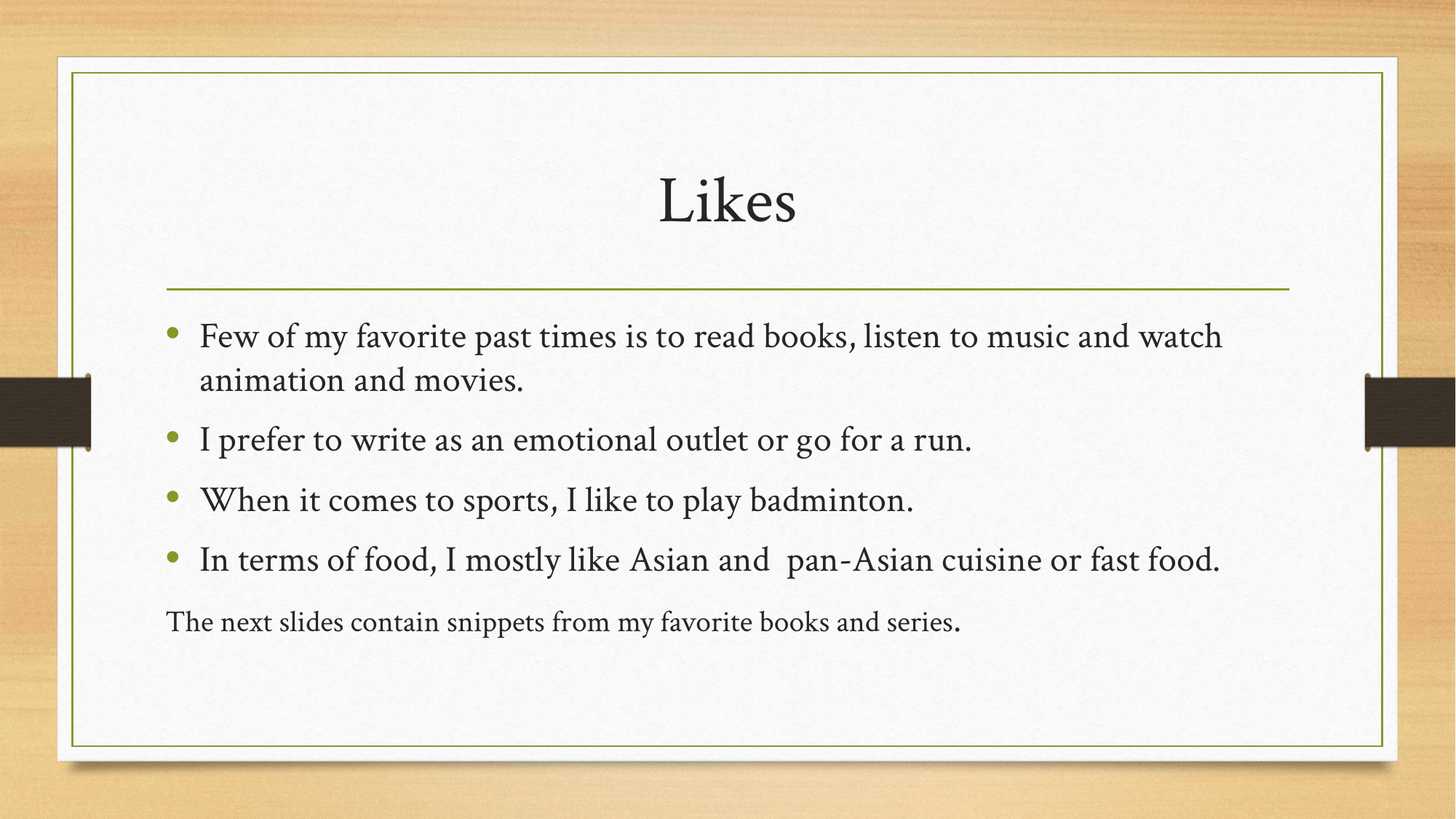

# Likes
Few of my favorite past times is to read books, listen to music and watch animation and movies.
I prefer to write as an emotional outlet or go for a run.
When it comes to sports, I like to play badminton.
In terms of food, I mostly like Asian and  pan-Asian cuisine or fast food.
The next slides contain snippets from my favorite books and series.